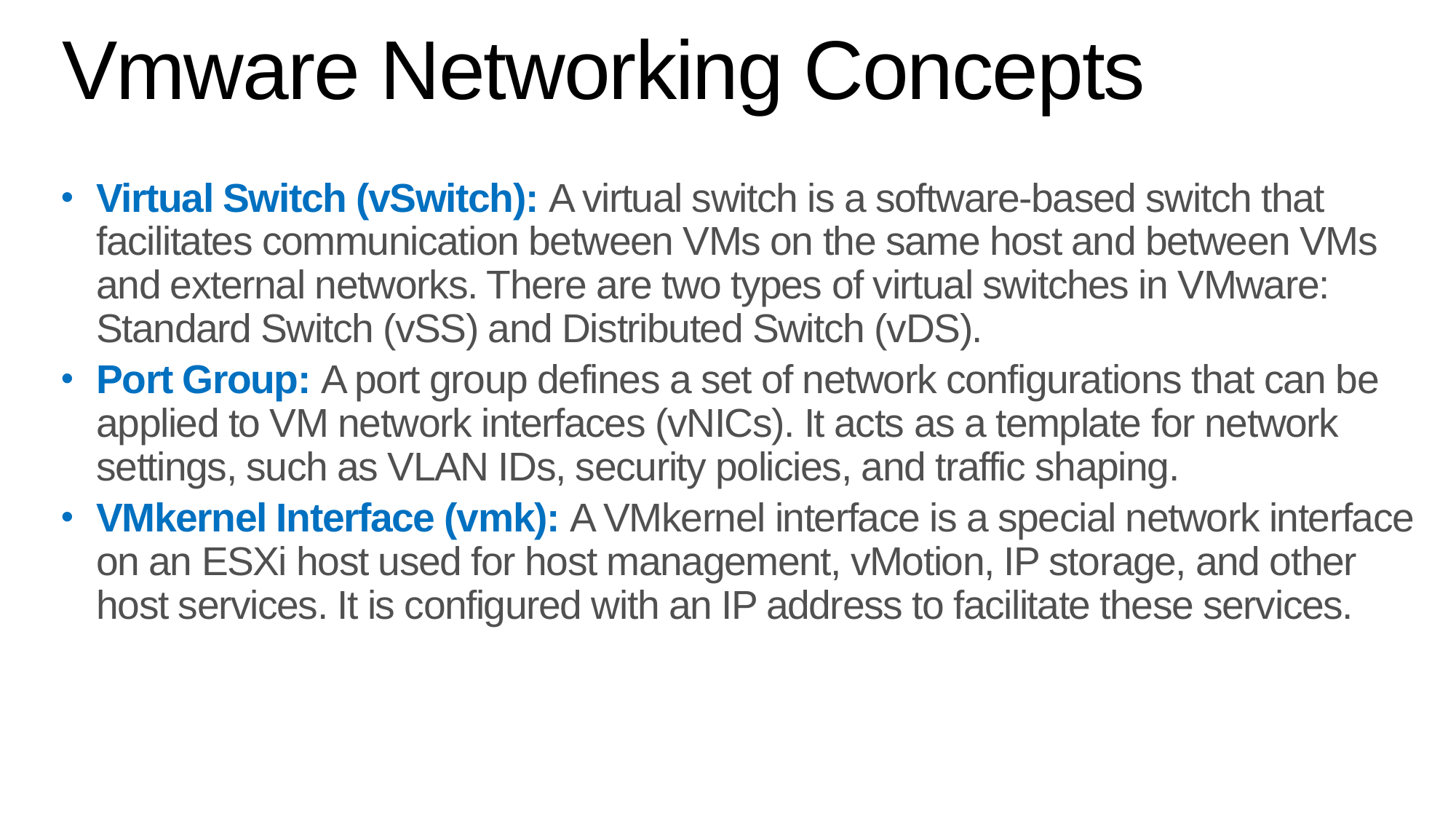

# Vmware Networking Concepts

Virtual Switch (vSwitch): A virtual switch is a software-based switch that facilitates communication between VMs on the same host and between VMs and external networks. There are two types of virtual switches in VMware: Standard Switch (vSS) and Distributed Switch (vDS).
Port Group: A port group defines a set of network configurations that can be applied to VM network interfaces (vNICs). It acts as a template for network settings, such as VLAN IDs, security policies, and traffic shaping.
VMkernel Interface (vmk): A VMkernel interface is a special network interface on an ESXi host used for host management, vMotion, IP storage, and other host services. It is configured with an IP address to facilitate these services.